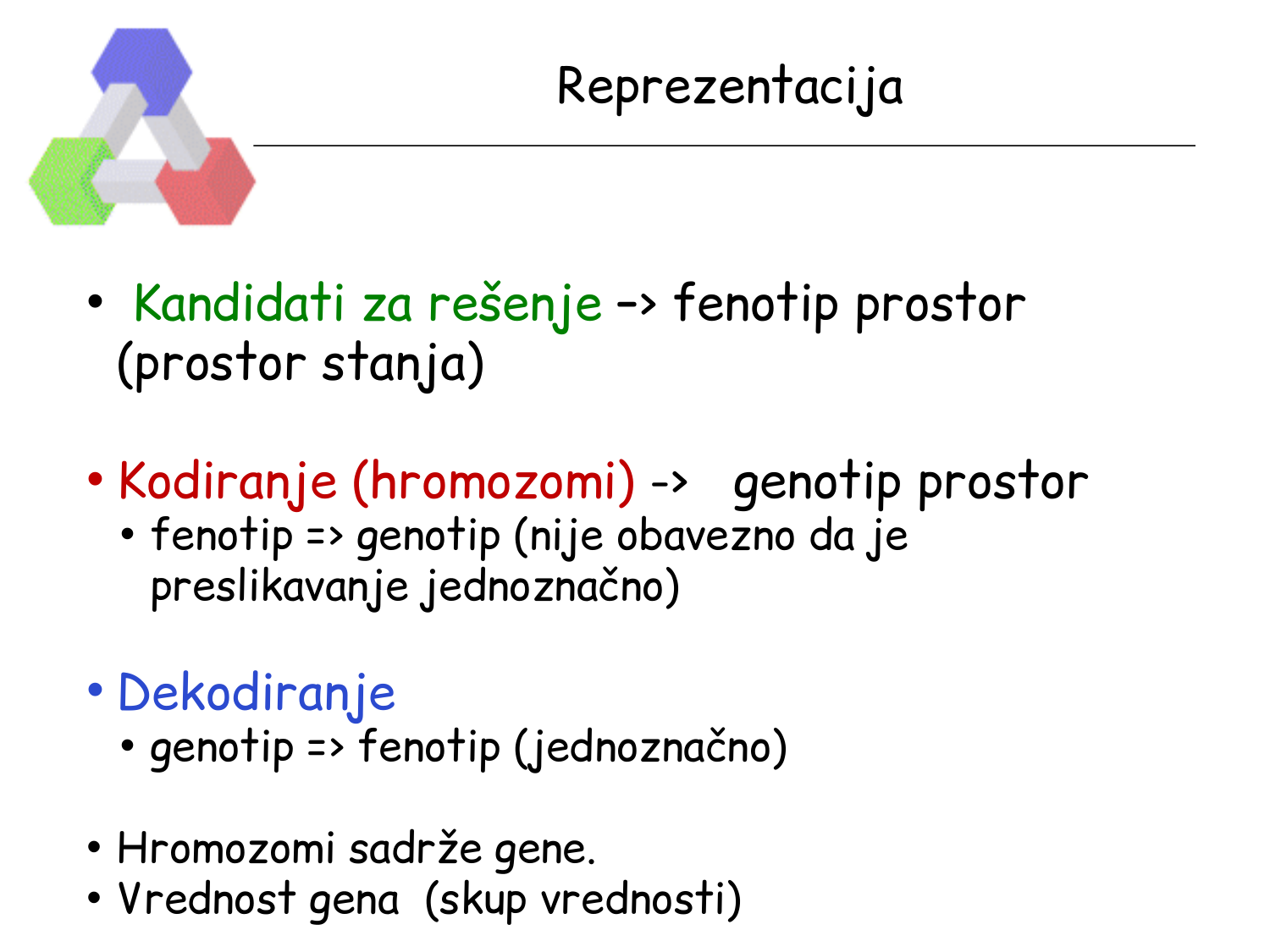

# Reprezentacija
 Kandidati za rešenje –> fenotip prostor (prostor stanja)

Kodiranje (hromozomi) ->   genotip prostor
fenotip => genotip (nije obavezno da je preslikavanje jednoznačno)

Dekodiranje
genotip => fenotip (jednoznačno)

Hromozomi sadrže gene.
Vrednost gena  (skup vrednosti)